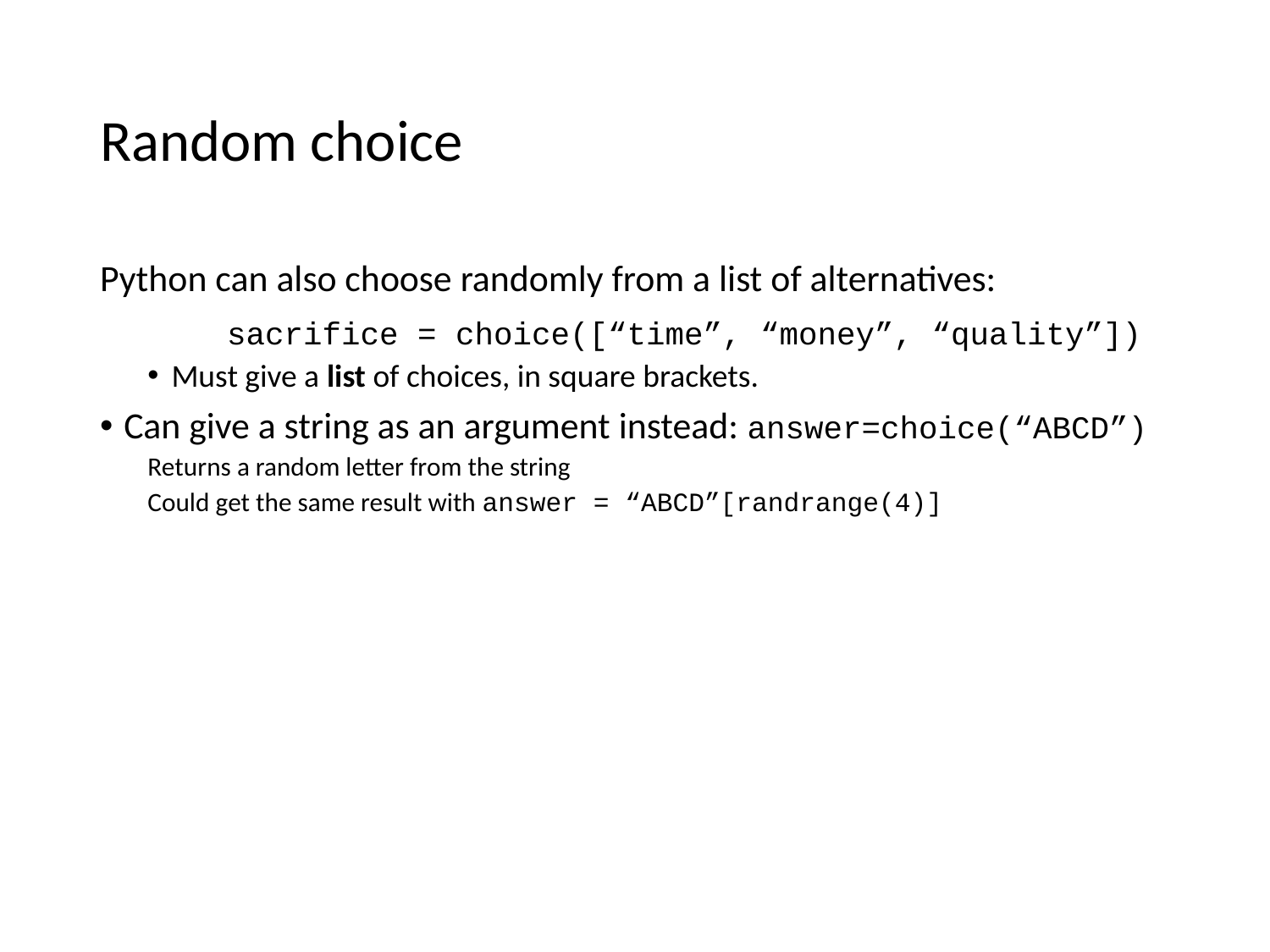

# Random choice
Python can also choose randomly from a list of alternatives:
	sacrifice = choice([“time”, “money”, “quality”])
Must give a list of choices, in square brackets.
Can give a string as an argument instead: answer=choice(“ABCD”)
Returns a random letter from the string
Could get the same result with answer = “ABCD”[randrange(4)]